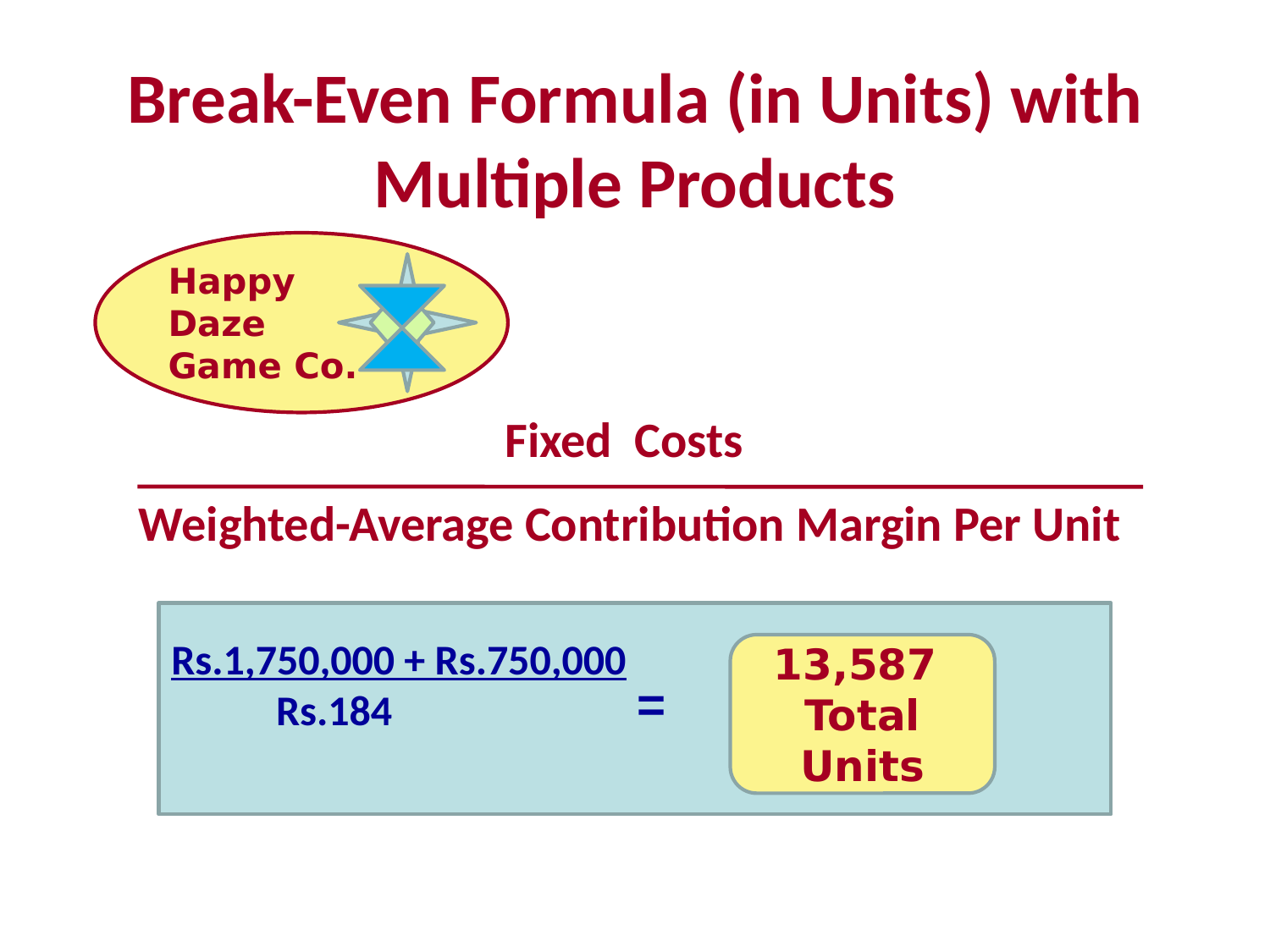

# Break-Even Formula (in Units) with Multiple Products
Happy
Daze
Game Co.

Fixed  Costs
Weighted-Average Contribution Margin Per Unit
Rs.1,750,000 + Rs.750,000
           Rs.184

13,587
Total
Units
=